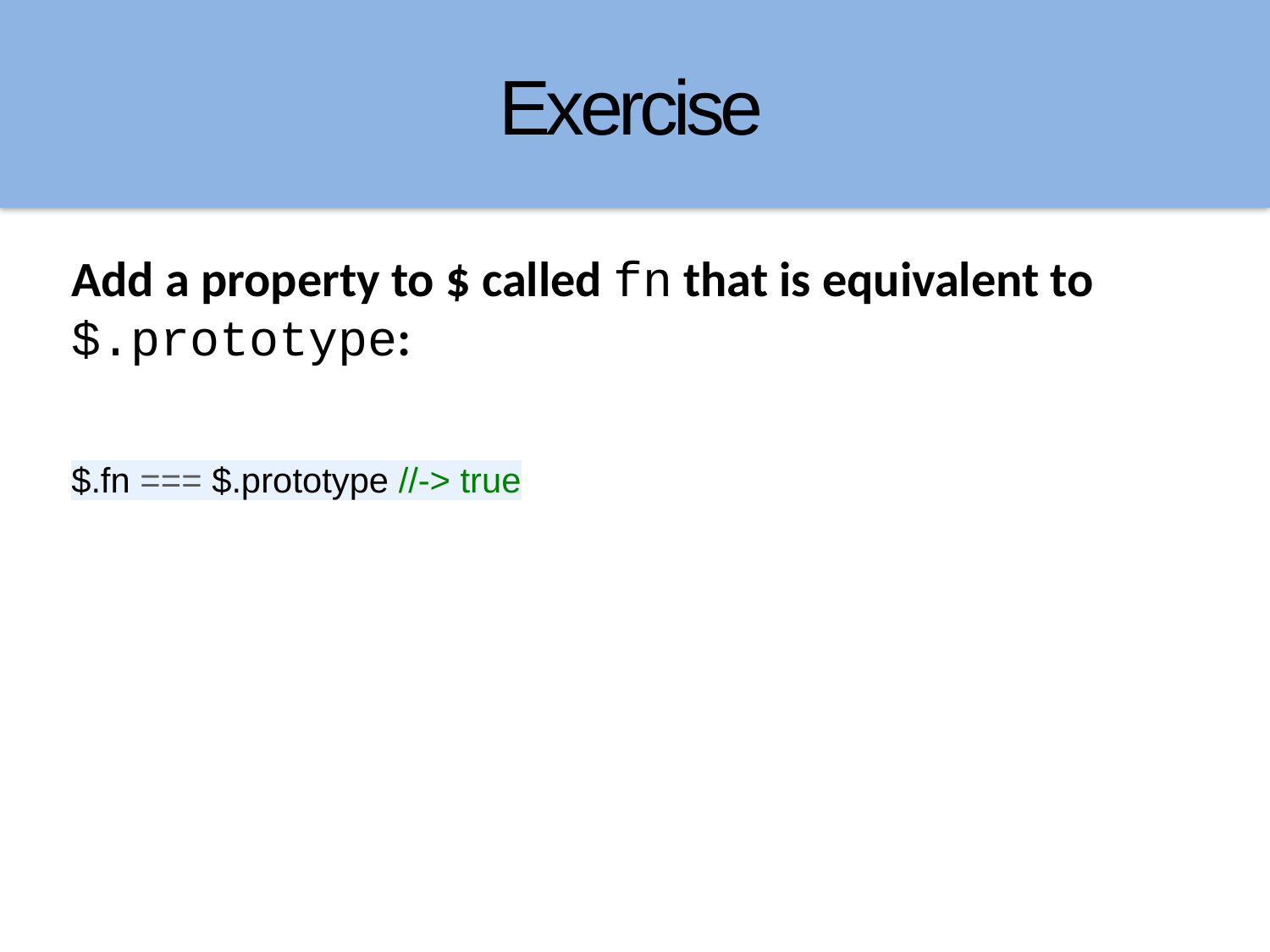

Exercise
Add a property to $ called fn that is equivalent to $.prototype:

$.fn === $.prototype //-> true